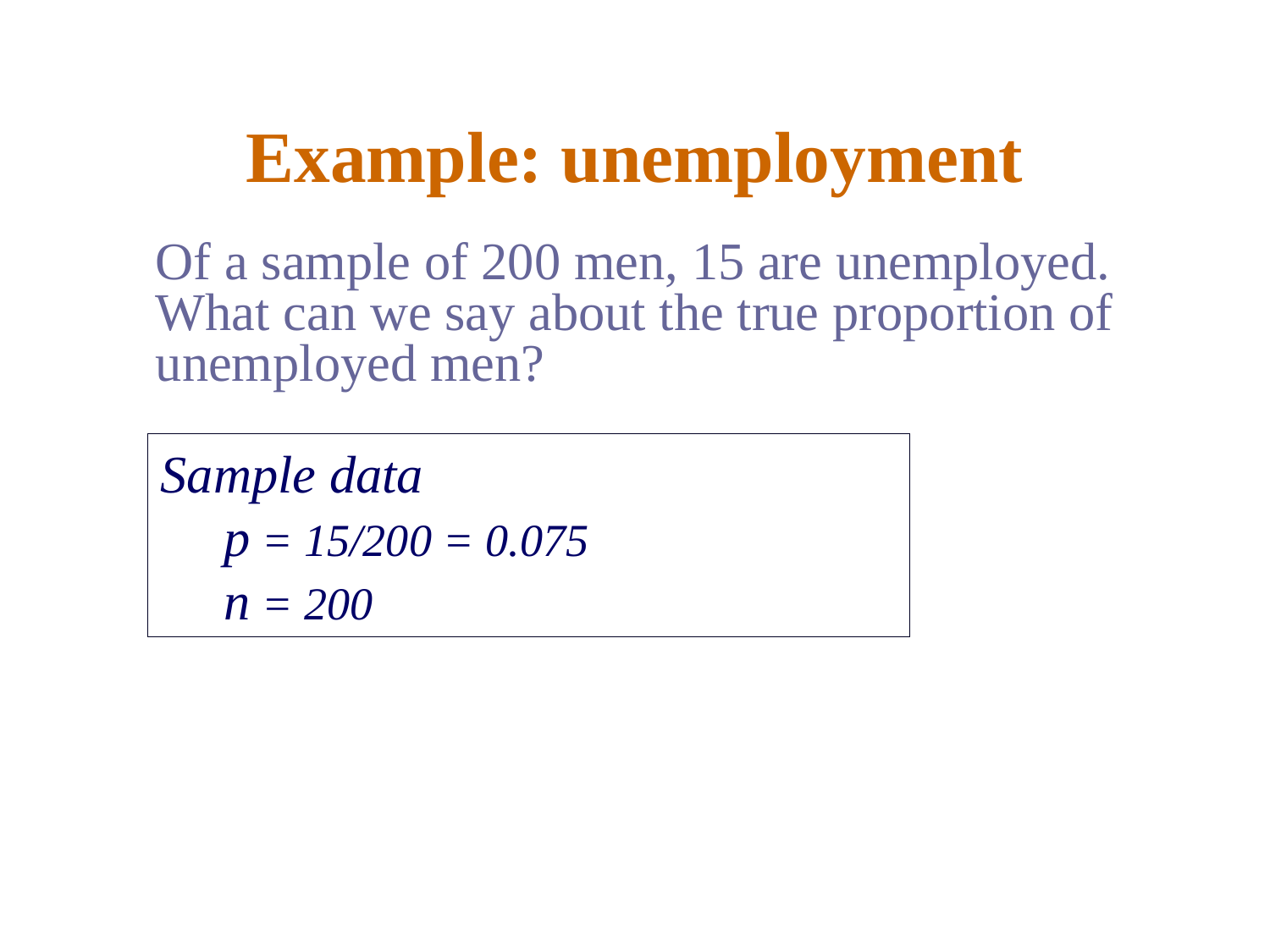

# Example: unemployment
Of a sample of 200 men, 15 are unemployed.  What can we say about the true proportion of unemployed men?
Sample data
p = 15/200 = 0.075
n = 200